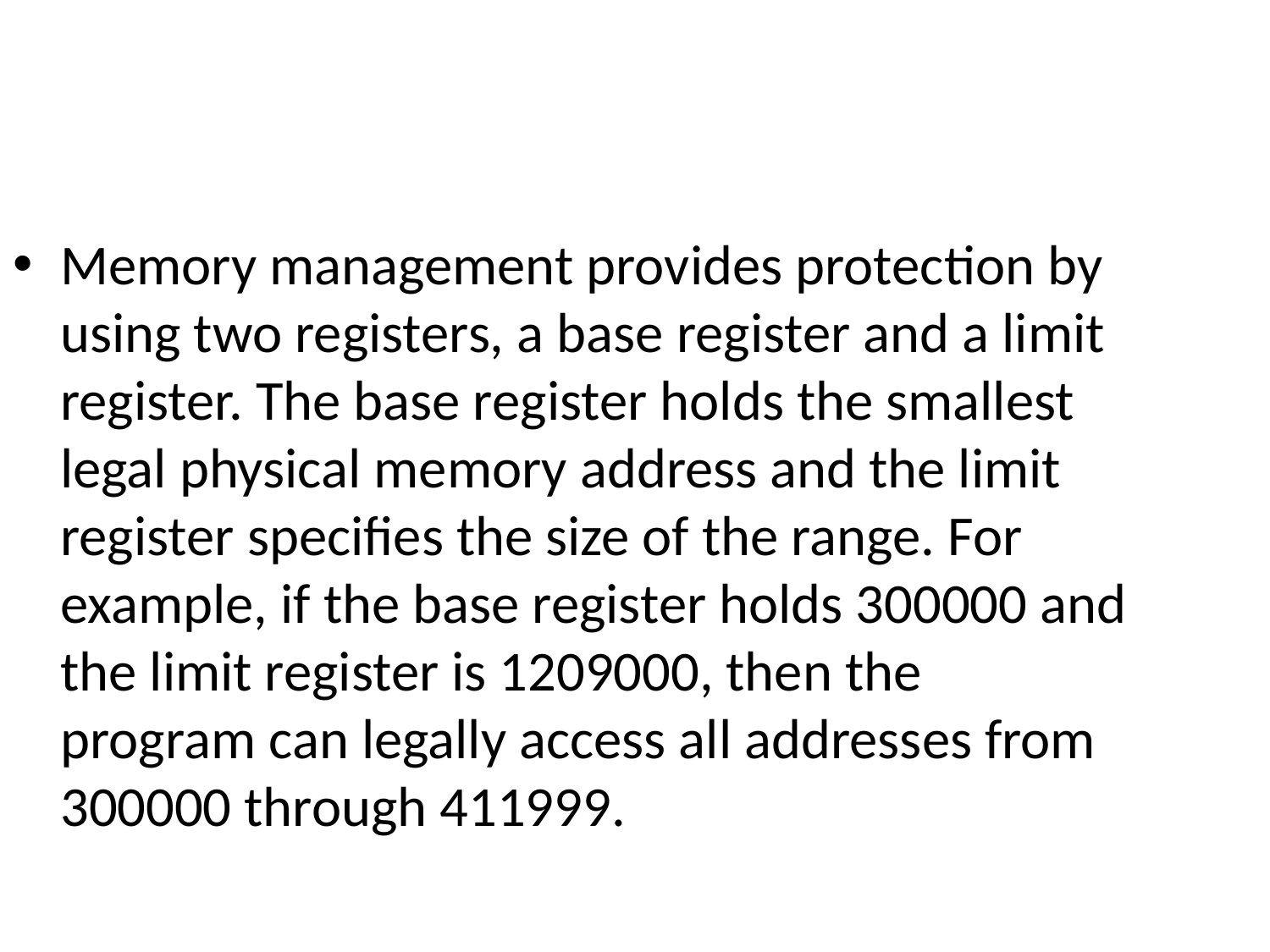

Memory management provides protection by using two registers, a base register and a limit register. The base register holds the smallest legal physical memory address and the limit register specifies the size of the range. For example, if the base register holds 300000 and the limit register is 1209000, then the program can legally access all addresses from 300000 through 411999.